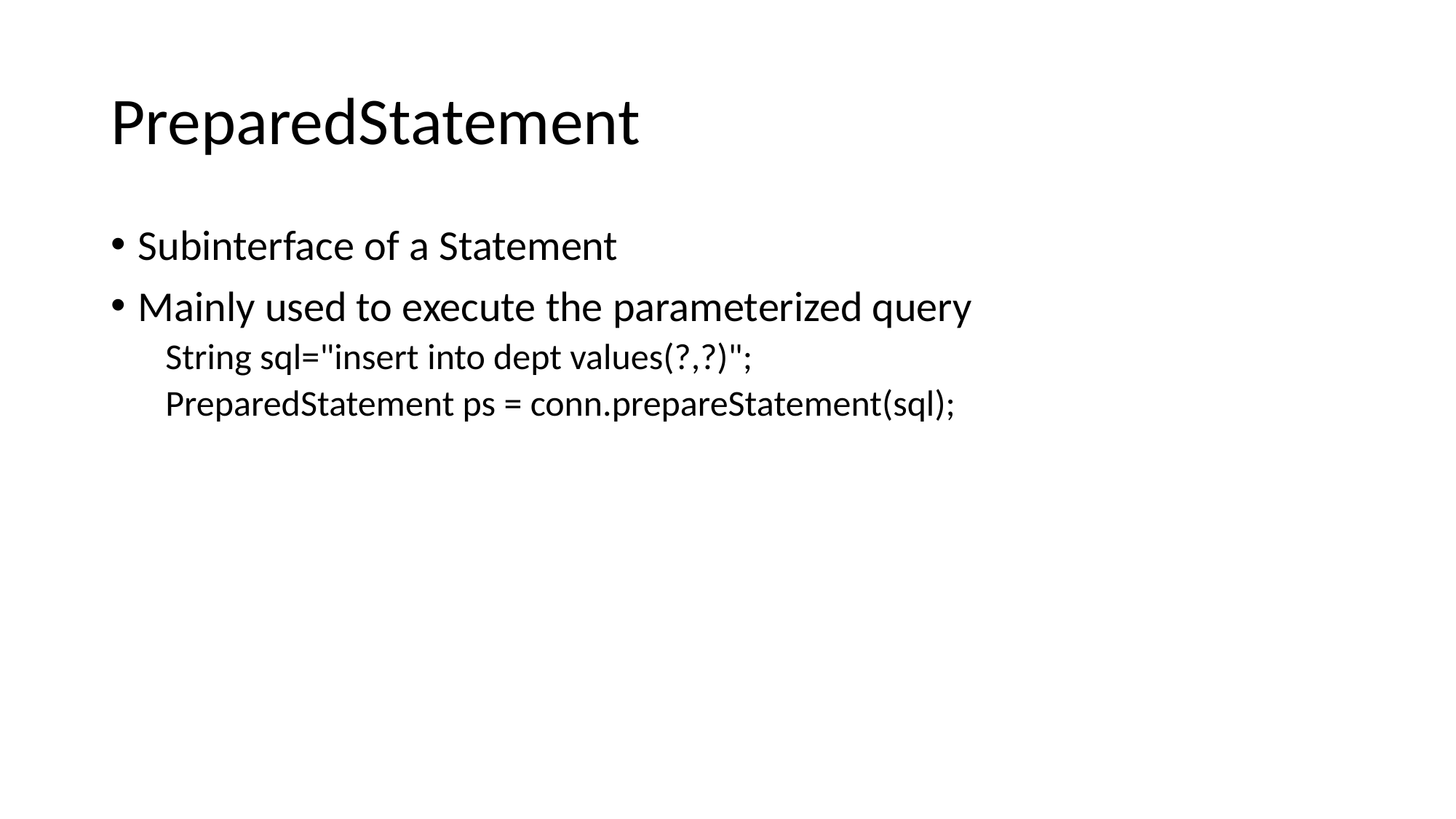

# PreparedStatement
Subinterface of a Statement
Mainly used to execute the parameterized query
String sql="insert into dept values(?,?)";
PreparedStatement ps = conn.prepareStatement(sql);